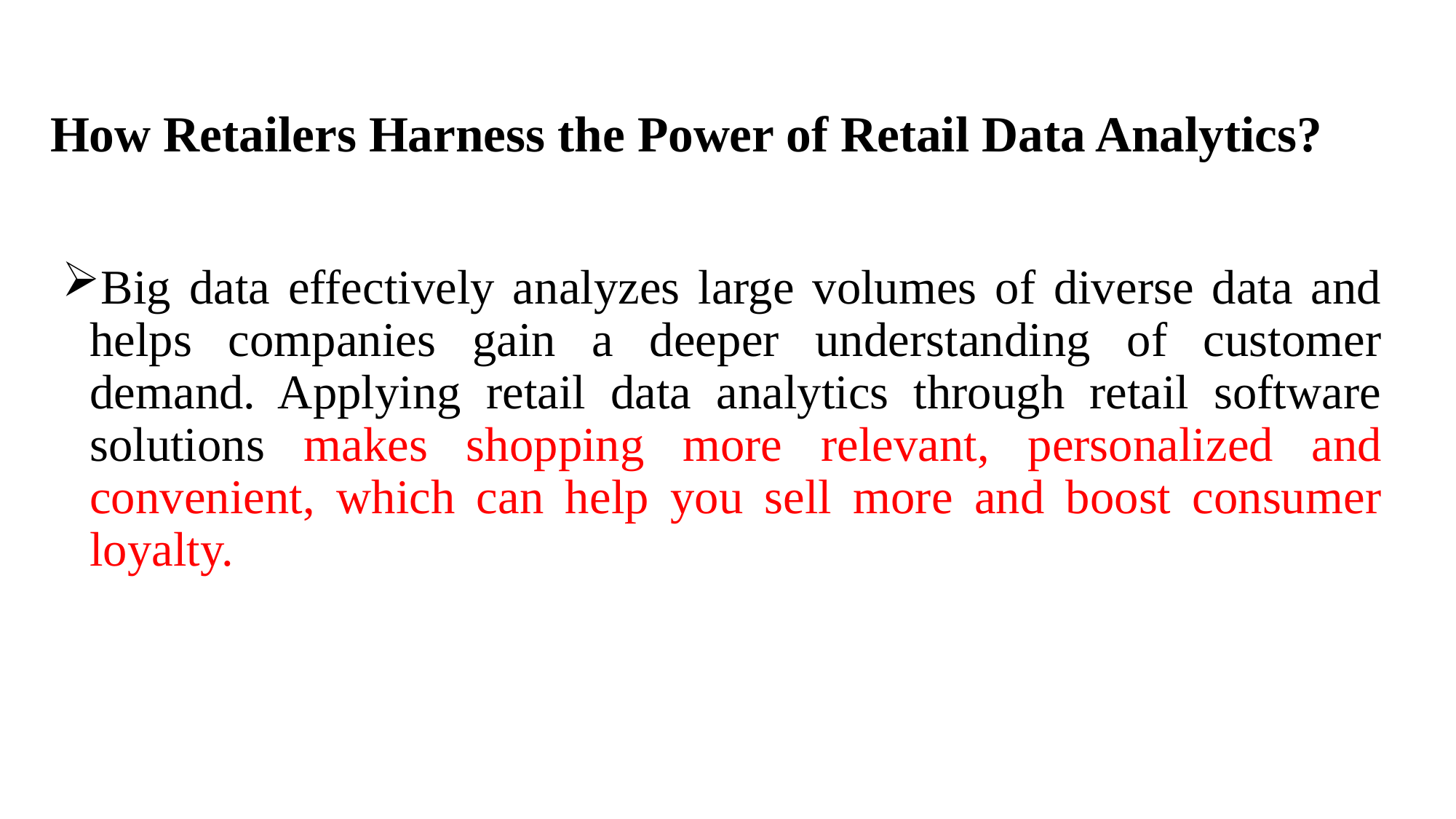

# How Retailers Harness the Power of Retail Data Analytics?
Big data effectively analyzes large volumes of diverse data and helps companies gain a deeper understanding of customer demand. Applying retail data analytics through retail software solutions makes shopping more relevant, personalized and convenient, which can help you sell more and boost consumer loyalty.